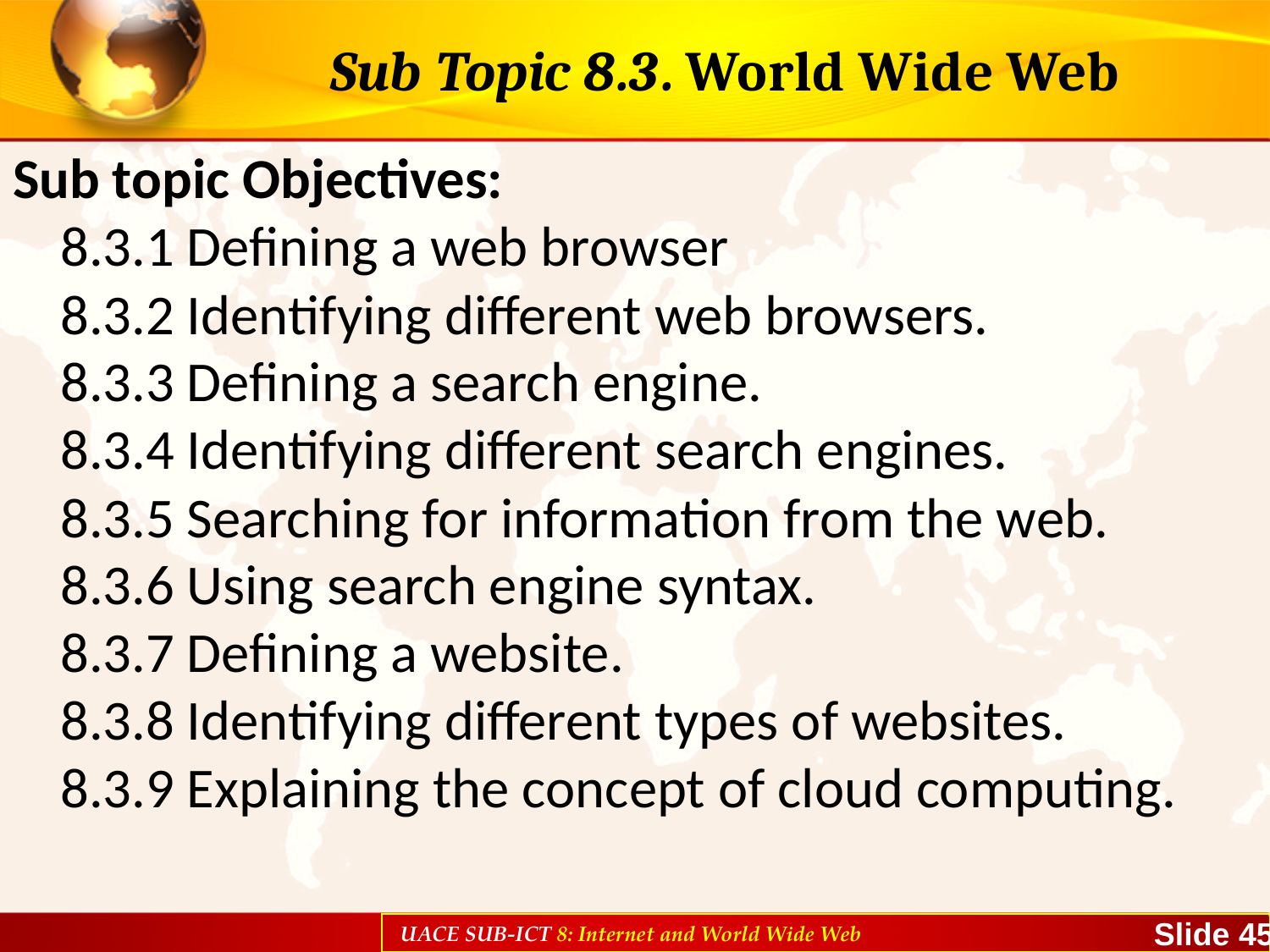

# Sub Topic 8.3. World Wide Web
Sub topic Objectives:
8.3.1 Defining a web browser
8.3.2 Identifying different web browsers.
8.3.3 Defining a search engine.
8.3.4 Identifying different search engines.
8.3.5 Searching for information from the web.
8.3.6 Using search engine syntax.
8.3.7 Defining a website.
8.3.8 Identifying different types of websites.
8.3.9 Explaining the concept of cloud computing.